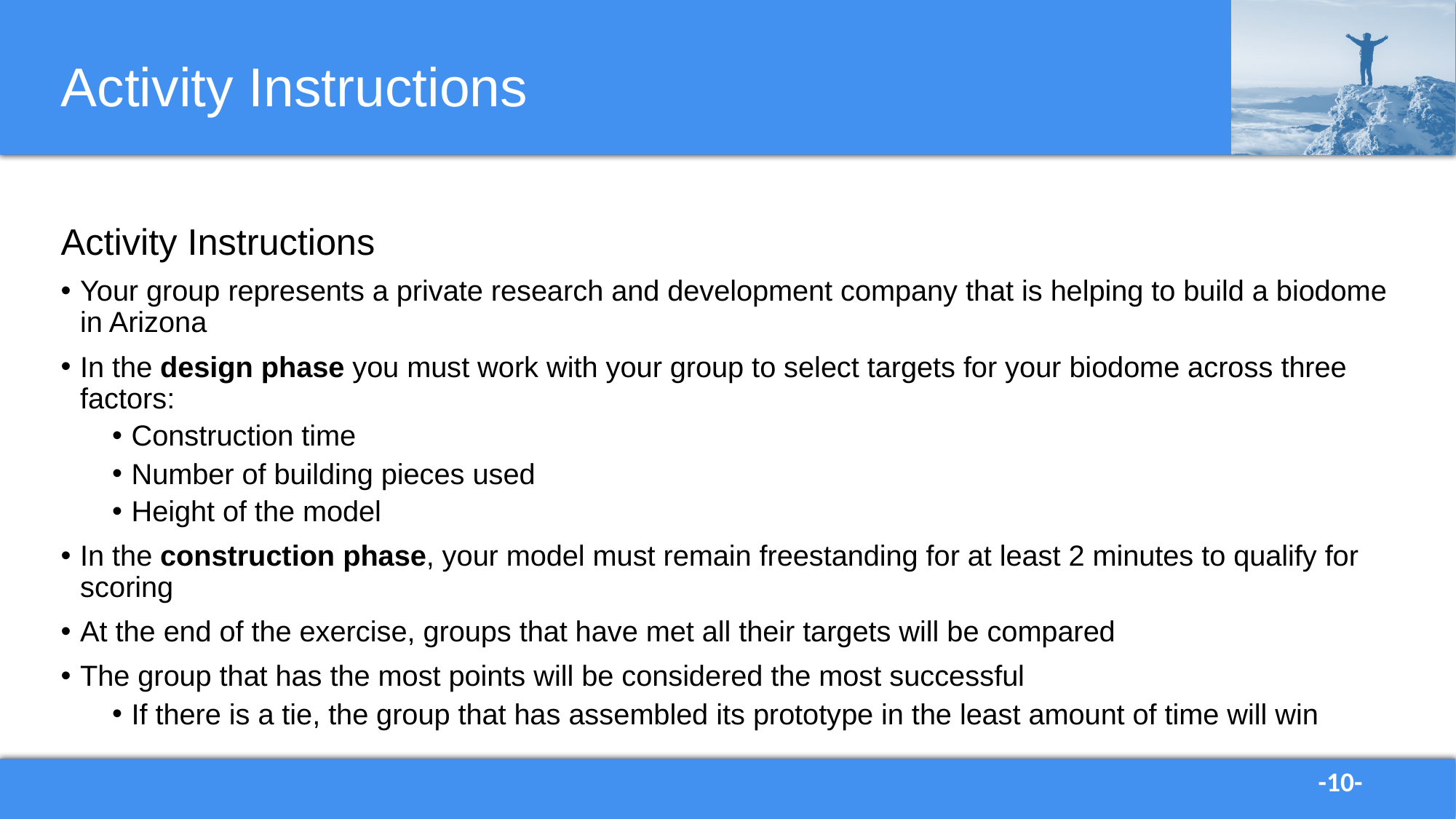

# Activity Instructions
Activity Instructions
Your group represents a private research and development company that is helping to build a biodome in Arizona
In the design phase you must work with your group to select targets for your biodome across three factors:
Construction time
Number of building pieces used
Height of the model
In the construction phase, your model must remain freestanding for at least 2 minutes to qualify for scoring
At the end of the exercise, groups that have met all their targets will be compared
The group that has the most points will be considered the most successful
If there is a tie, the group that has assembled its prototype in the least amount of time will win